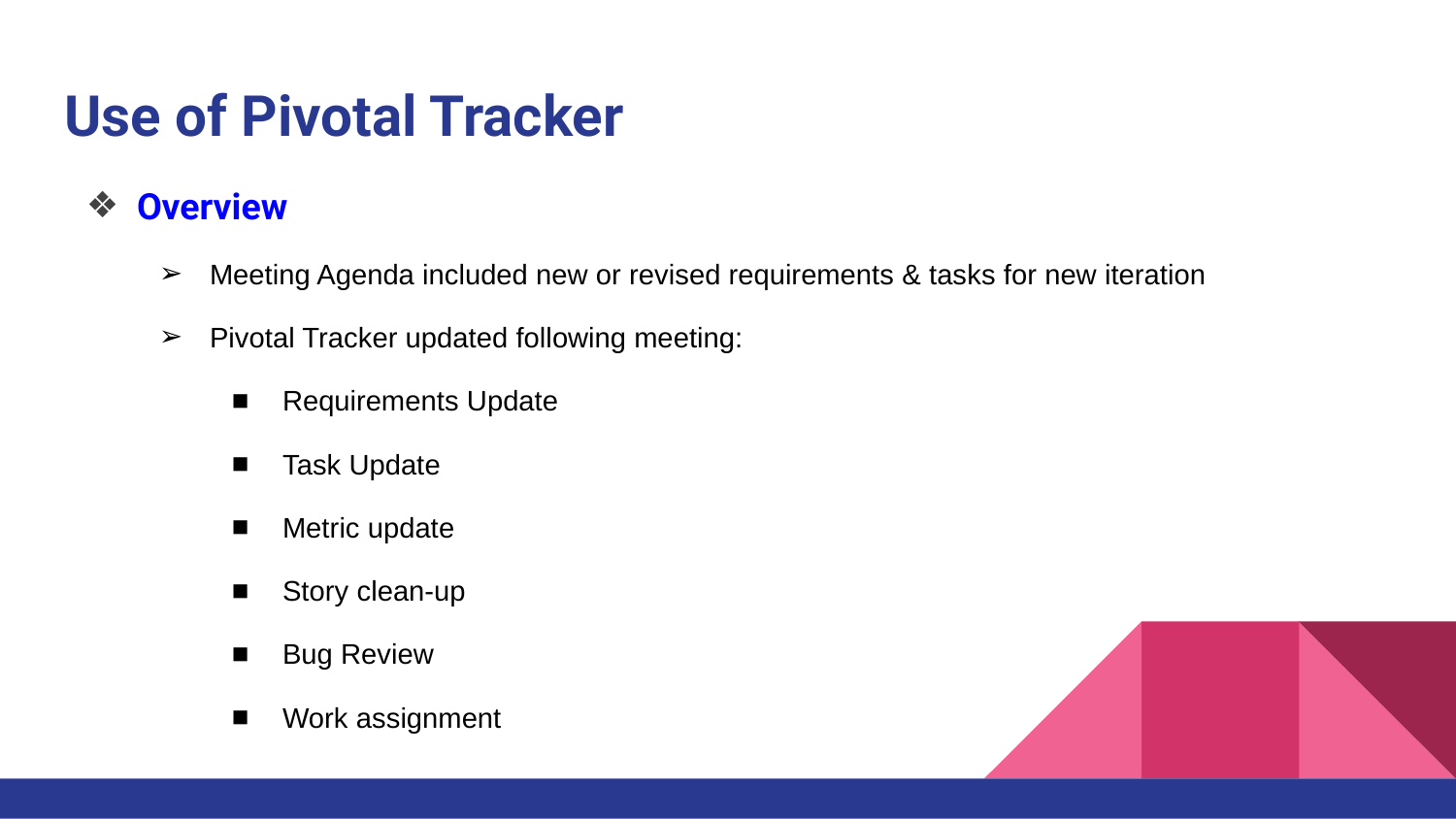

# Use of Pivotal Tracker
Overview
Meeting Agenda included new or revised requirements & tasks for new iteration
Pivotal Tracker updated following meeting:
Requirements Update
Task Update
Metric update
Story clean-up
Bug Review
Work assignment